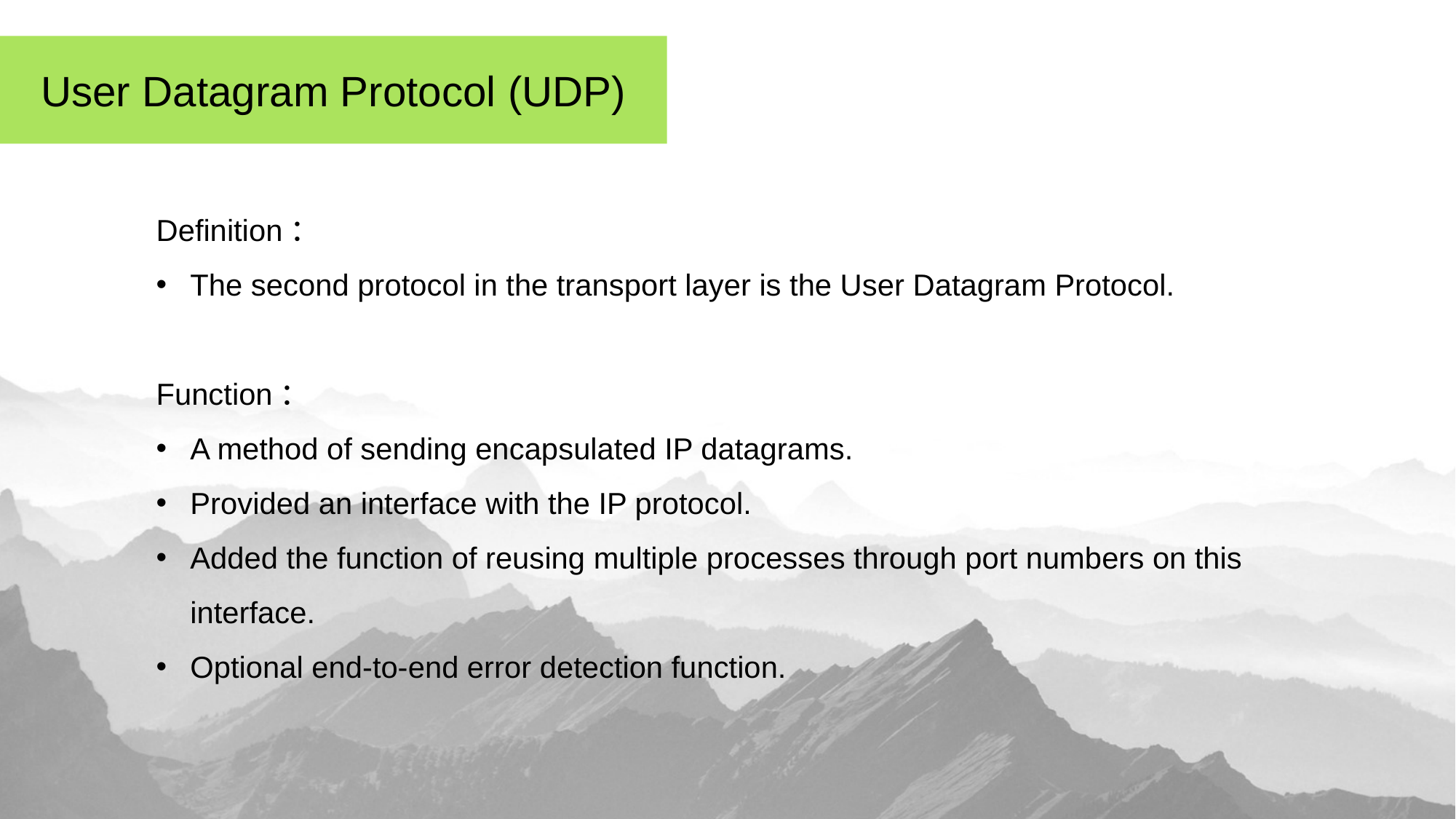

User Datagram Protocol (UDP)
Definition：
The second protocol in the transport layer is the User Datagram Protocol.

Function：
A method of sending encapsulated IP datagrams.
Provided an interface with the IP protocol.
Added the function of reusing multiple processes through port numbers on this interface.
Optional end-to-end error detection function.